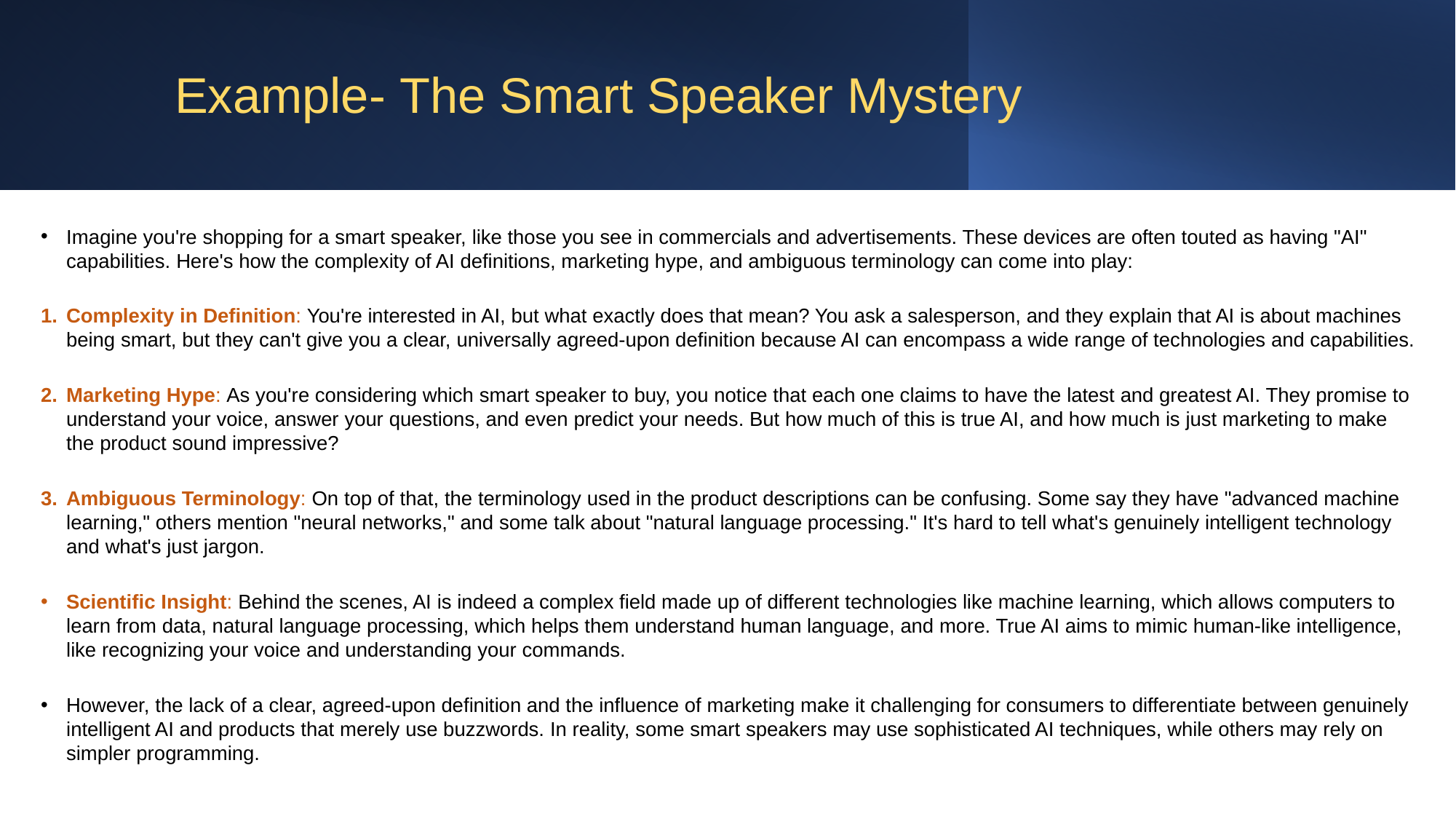

# Example- The Smart Speaker Mystery
Imagine you're shopping for a smart speaker, like those you see in commercials and advertisements. These devices are often touted as having "AI" capabilities. Here's how the complexity of AI definitions, marketing hype, and ambiguous terminology can come into play:
Complexity in Definition: You're interested in AI, but what exactly does that mean? You ask a salesperson, and they explain that AI is about machines being smart, but they can't give you a clear, universally agreed-upon definition because AI can encompass a wide range of technologies and capabilities.
Marketing Hype: As you're considering which smart speaker to buy, you notice that each one claims to have the latest and greatest AI. They promise to understand your voice, answer your questions, and even predict your needs. But how much of this is true AI, and how much is just marketing to make the product sound impressive?
Ambiguous Terminology: On top of that, the terminology used in the product descriptions can be confusing. Some say they have "advanced machine learning," others mention "neural networks," and some talk about "natural language processing." It's hard to tell what's genuinely intelligent technology and what's just jargon.
Scientific Insight: Behind the scenes, AI is indeed a complex field made up of different technologies like machine learning, which allows computers to learn from data, natural language processing, which helps them understand human language, and more. True AI aims to mimic human-like intelligence, like recognizing your voice and understanding your commands.
However, the lack of a clear, agreed-upon definition and the influence of marketing make it challenging for consumers to differentiate between genuinely intelligent AI and products that merely use buzzwords. In reality, some smart speakers may use sophisticated AI techniques, while others may rely on simpler programming.
22